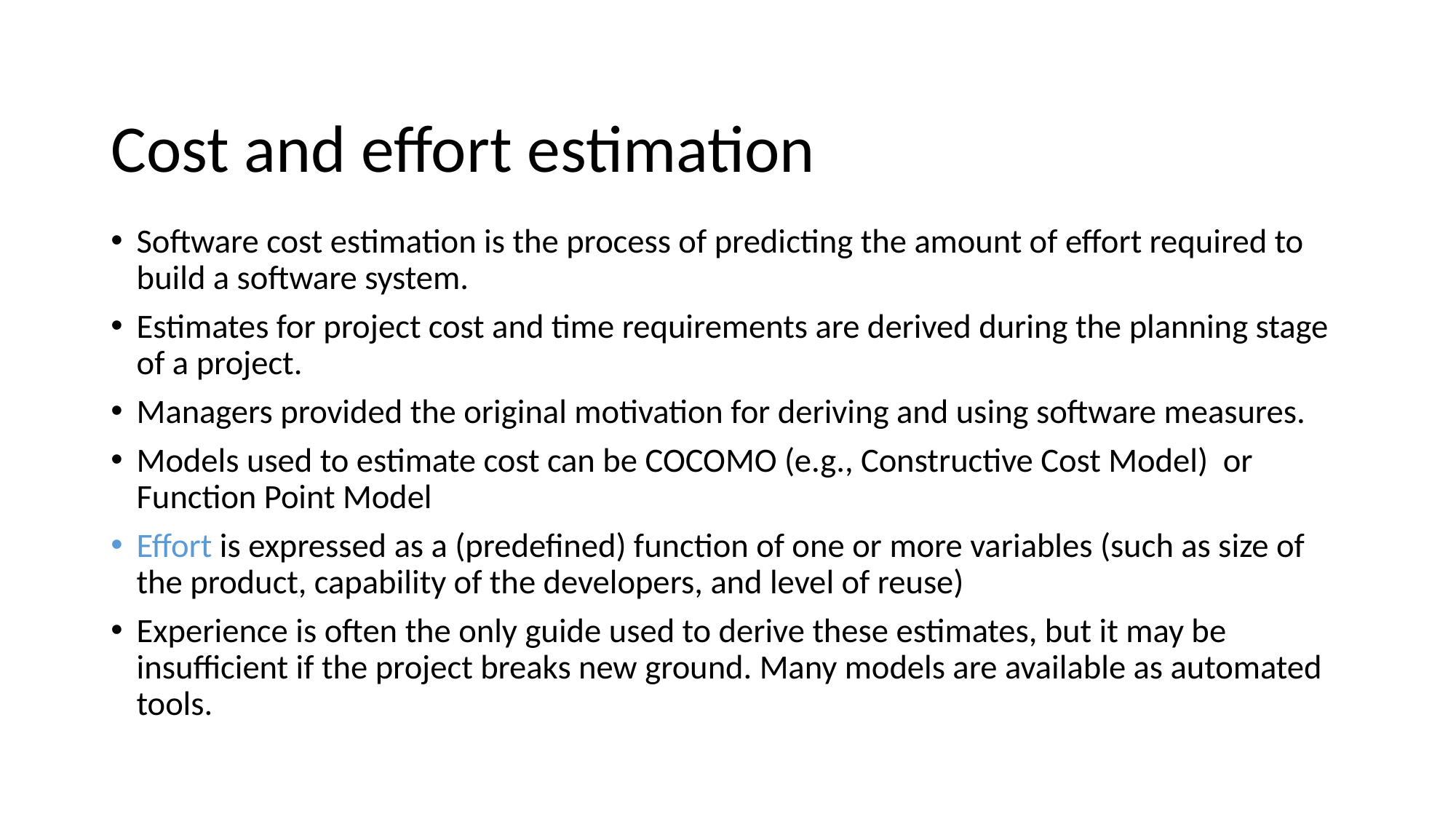

# Cost and effort estimation
Software cost estimation is the process of predicting the amount of effort required to build a software system.
Estimates for project cost and time requirements are derived during the planning stage of a project.
Managers provided the original motivation for deriving and using software measures.
Models used to estimate cost can be COCOMO (e.g., Constructive Cost Model)  or Function Point Model
Eﬀort is expressed as a (predefined) function of one or more variables (such as size of the product, capability of the developers, and level of reuse)
Experience is often the only guide used to derive these estimates, but it may be insufficient if the project breaks new ground. Many models are available as automated tools.